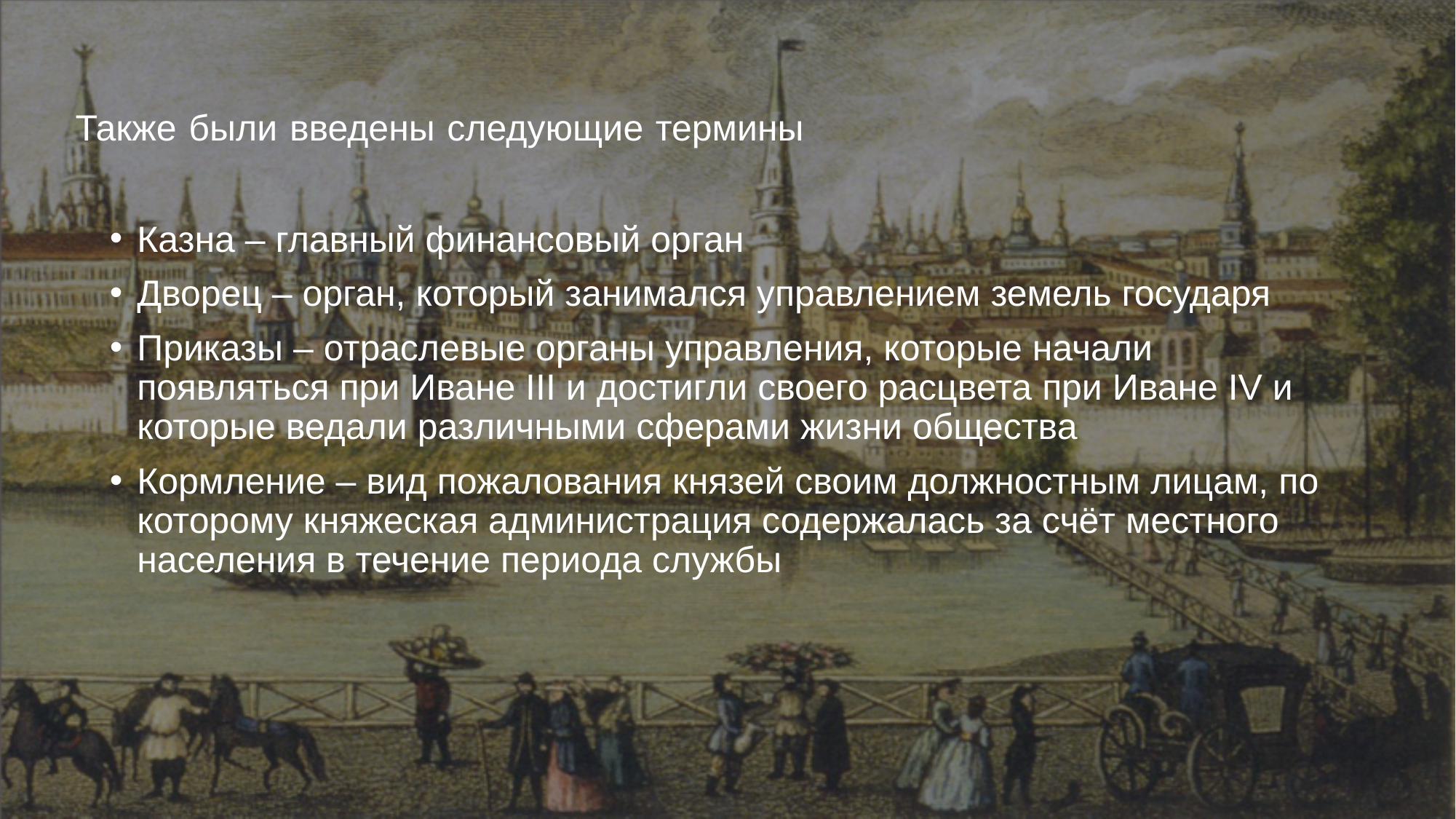

# Также были введены следующие термины
Казна – главный финансовый орган
Дворец – орган, который занимался управлением земель государя
Приказы – отраслевые органы управления, которые начали появляться при Иване III и достигли своего расцвета при Иване IV и которые ведали различными сферами жизни общества
Кормление – вид пожалования князей своим должностным лицам, по которому княжеская администрация содержалась за счёт местного населения в течение периода службы